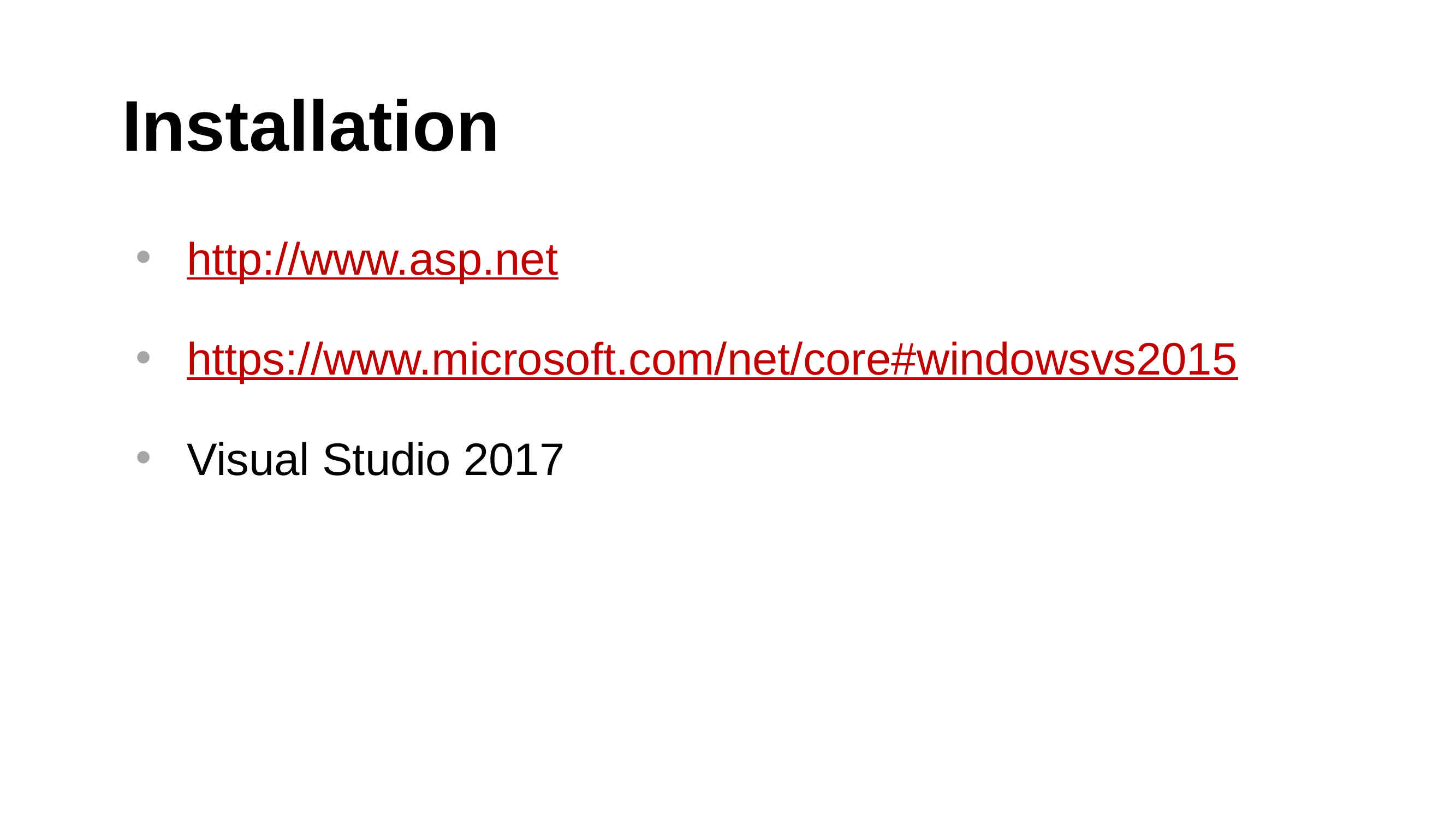

# Installation
http://www.asp.net
https://www.microsoft.com/net/core#windowsvs2015
Visual Studio 2017